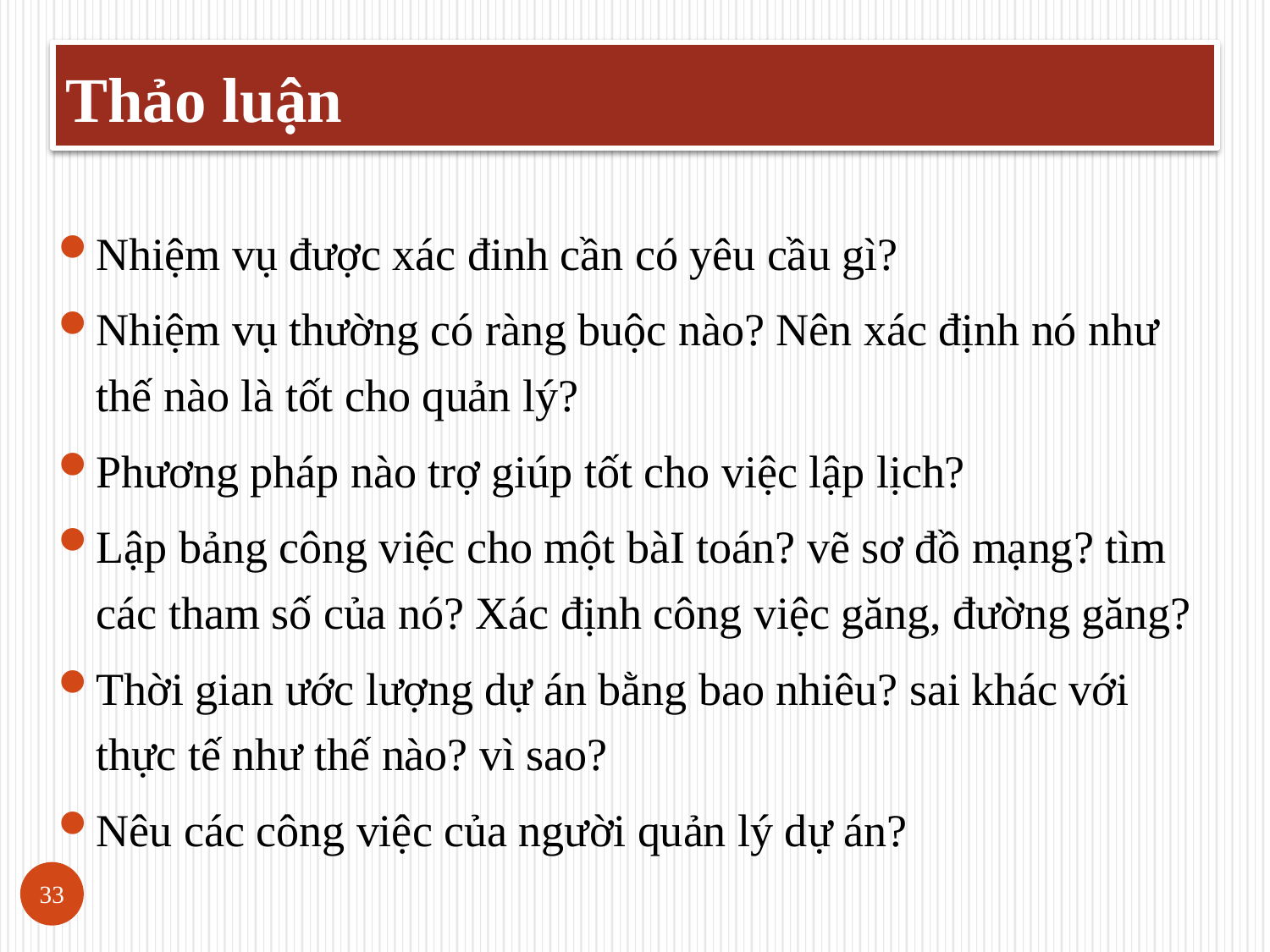

Thảo luận
Nhiệm vụ được xác đinh cần có yêu cầu gì?
Nhiệm vụ thường có ràng buộc nào? Nên xác định nó như thế nào là tốt cho quản lý?
Phương pháp nào trợ giúp tốt cho việc lập lịch?
Lập bảng công việc cho một bàI toán? vẽ sơ đồ mạng? tìm các tham số của nó? Xác định công việc găng, đường găng?
Thời gian ước lượng dự án bằng bao nhiêu? sai khác với thực tế như thế nào? vì sao?
Nêu các công việc của người quản lý dự án?

33